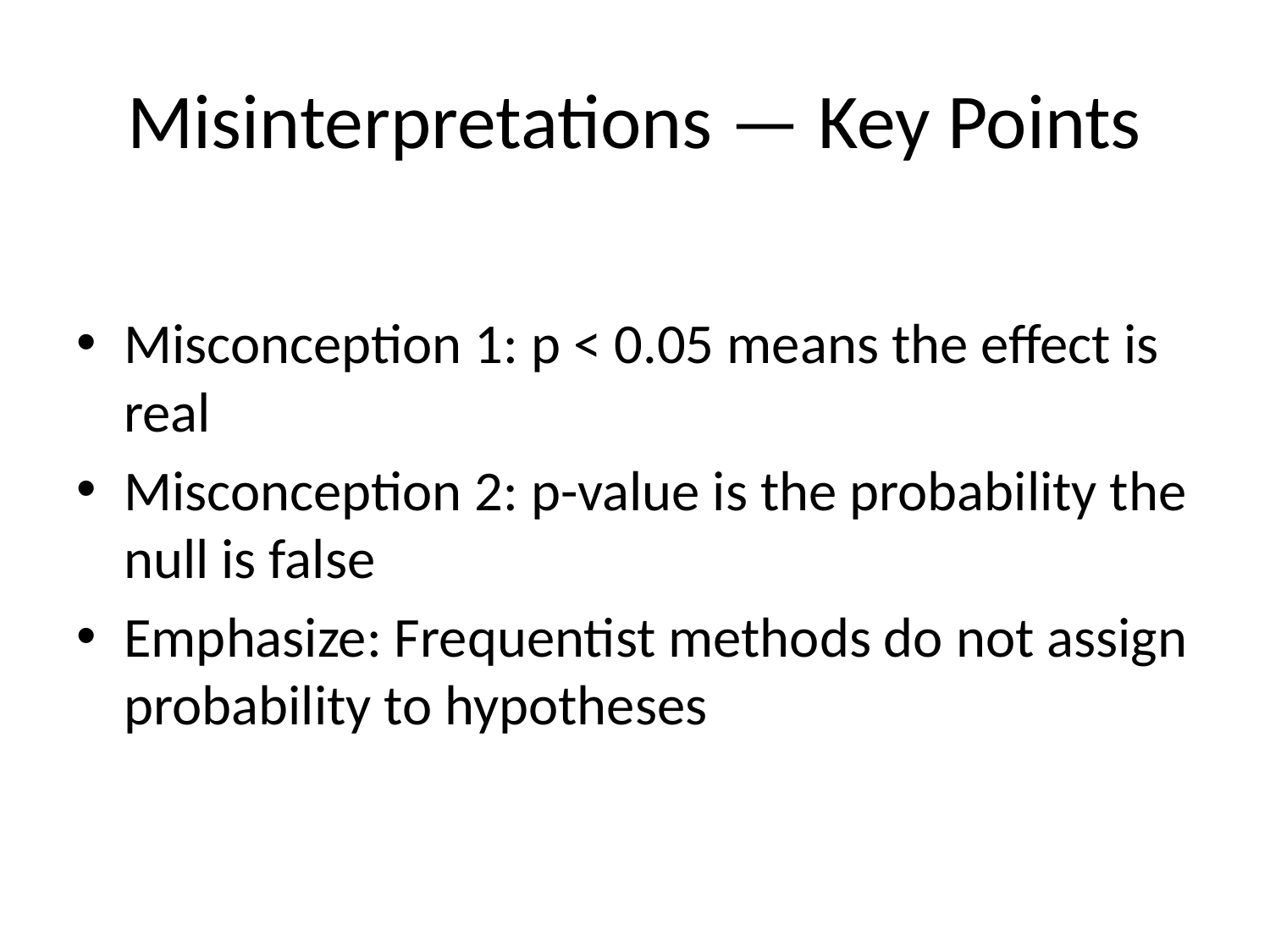

# Misinterpretations — Key Points

Misconception 1: p < 0.05 means the effect is real
Misconception 2: p-value is the probability the null is false
Emphasize: Frequentist methods do not assign probability to hypotheses